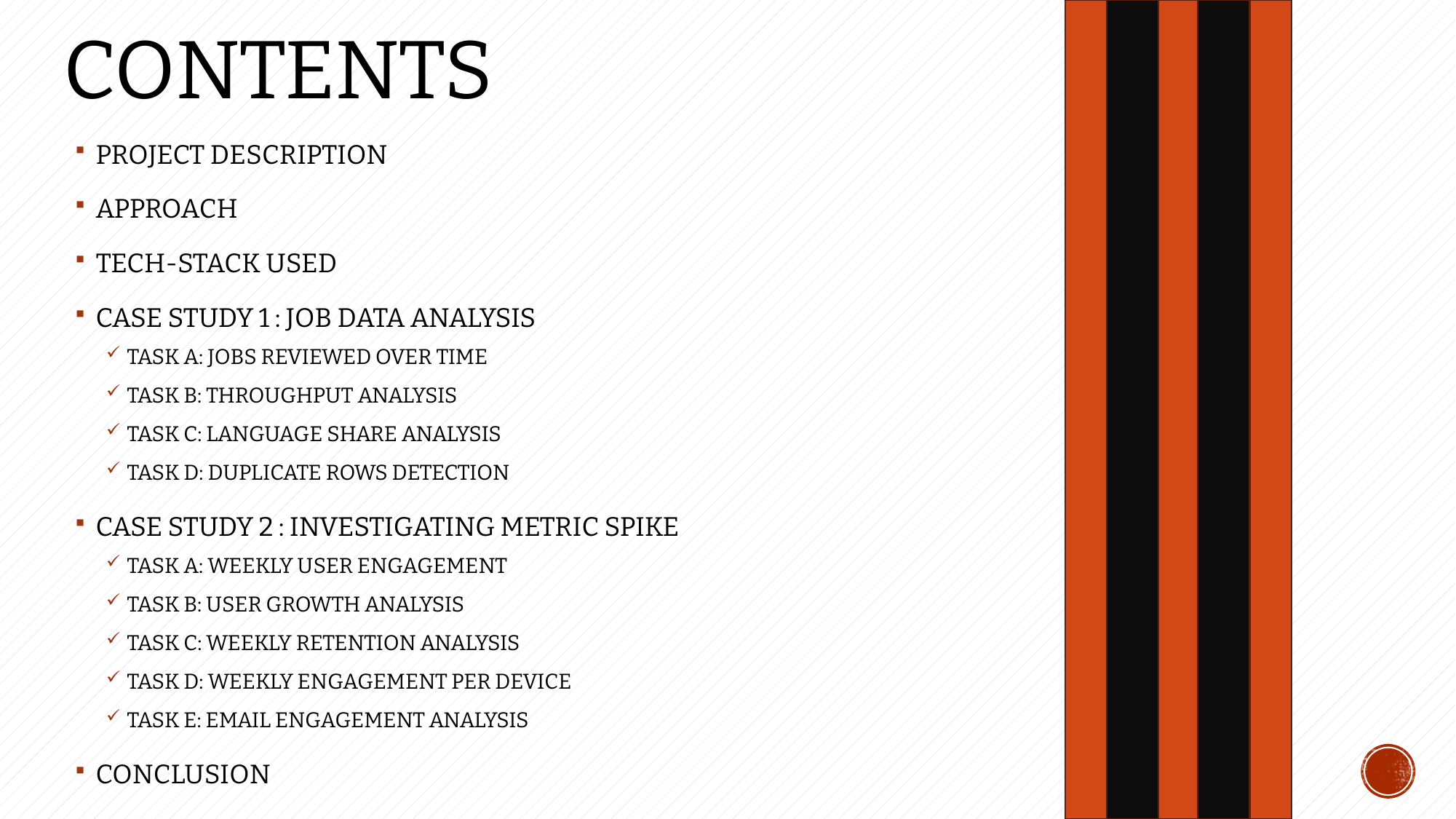

# CONTENTS
PROJECT DESCRIPTION
APPROACH
TECH-STACK USED
CASE STUDY 1 : JOB DATA ANALYSIS
TASK A: JOBS REVIEWED OVER TIME
TASK B: THROUGHPUT ANALYSIS
TASK C: LANGUAGE SHARE ANALYSIS
TASK D: DUPLICATE ROWS DETECTION
CASE STUDY 2 : INVESTIGATING METRIC SPIKE
TASK A: WEEKLY USER ENGAGEMENT
TASK B: USER GROWTH ANALYSIS
TASK C: WEEKLY RETENTION ANALYSIS
TASK D: WEEKLY ENGAGEMENT PER DEVICE
TASK E: EMAIL ENGAGEMENT ANALYSIS
CONCLUSION